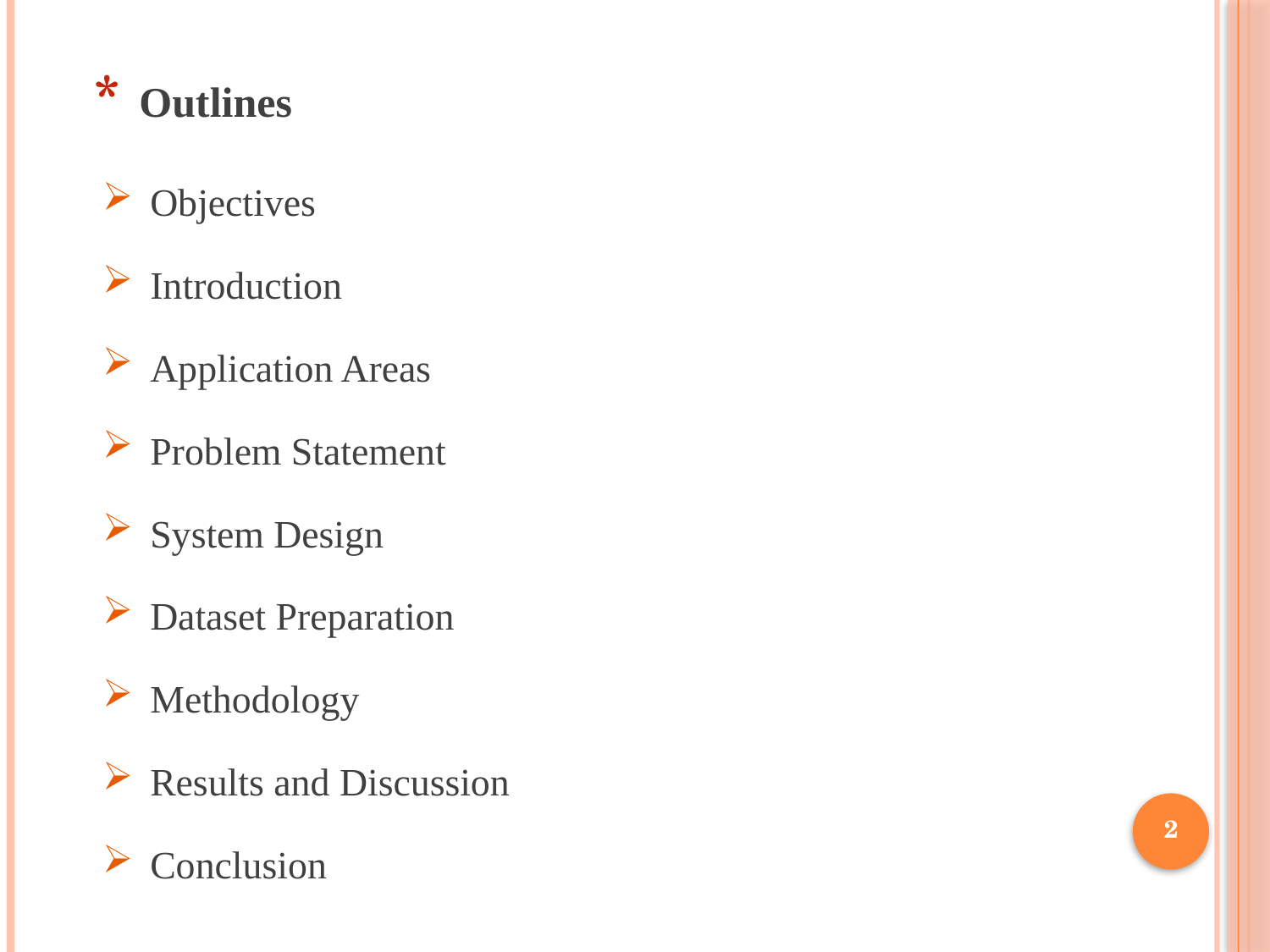

Outlines
Objectives
Introduction
Application Areas
Problem Statement
System Design
Dataset Preparation
Methodology
Results and Discussion
Conclusion

2